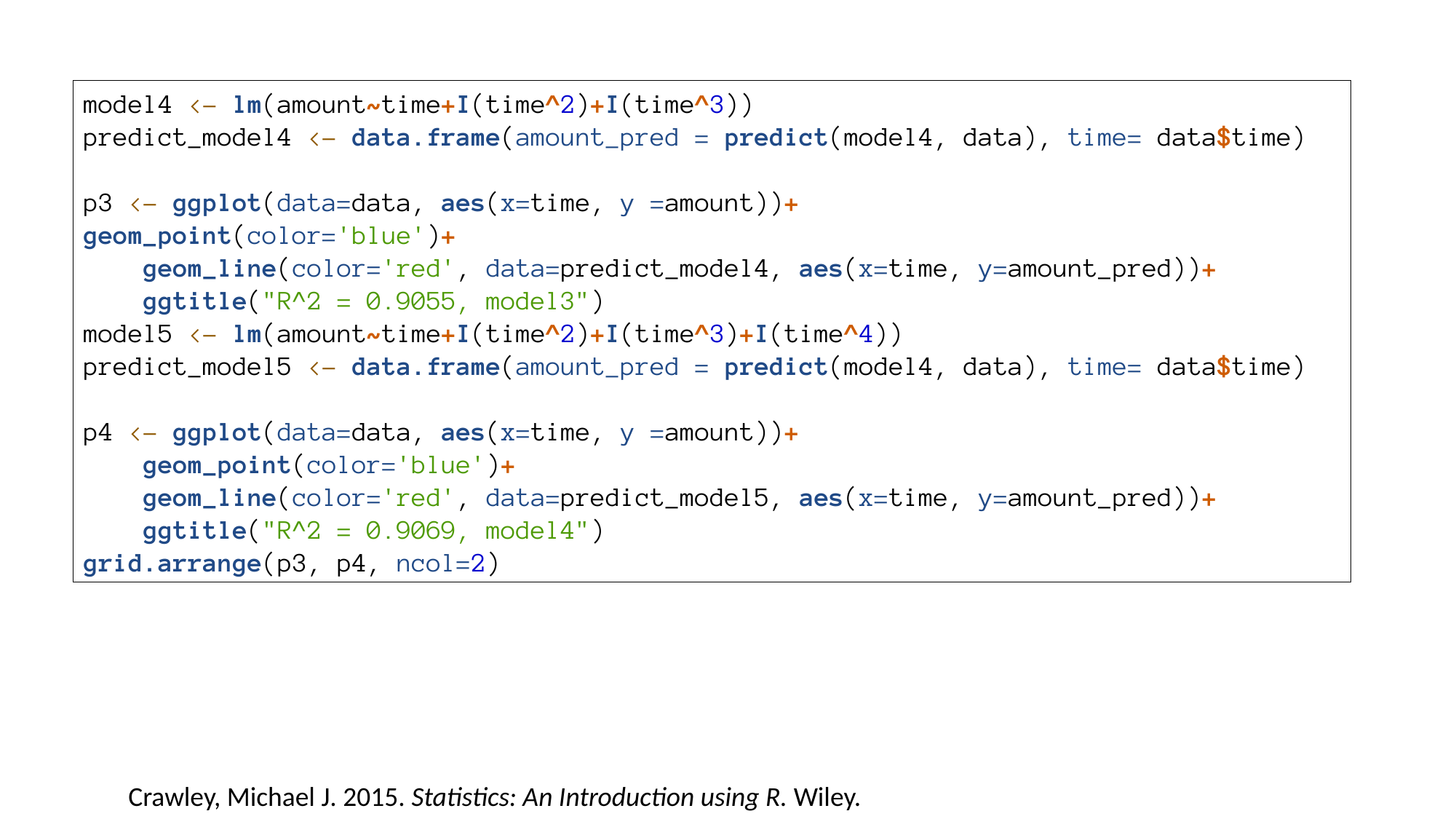

model4 <- lm(amount~time+I(time^2)+I(time^3))
predict_model4 <- data.frame(amount_pred = predict(model4, data), time= data$time)
p3 <- ggplot(data=data, aes(x=time, y =amount))+
geom_point(color='blue')+
    geom_line(color='red', data=predict_model4, aes(x=time, y=amount_pred))+
    ggtitle("R^2 = 0.9055, model3")
model5 <- lm(amount~time+I(time^2)+I(time^3)+I(time^4))
predict_model5 <- data.frame(amount_pred = predict(model4, data), time= data$time)
p4 <- ggplot(data=data, aes(x=time, y =amount))+
    geom_point(color='blue')+
    geom_line(color='red', data=predict_model5, aes(x=time, y=amount_pred))+
    ggtitle("R^2 = 0.9069, model4")
grid.arrange(p3, p4, ncol=2)
Crawley, Michael J. 2015. Statistics: An Introduction using R. Wiley.